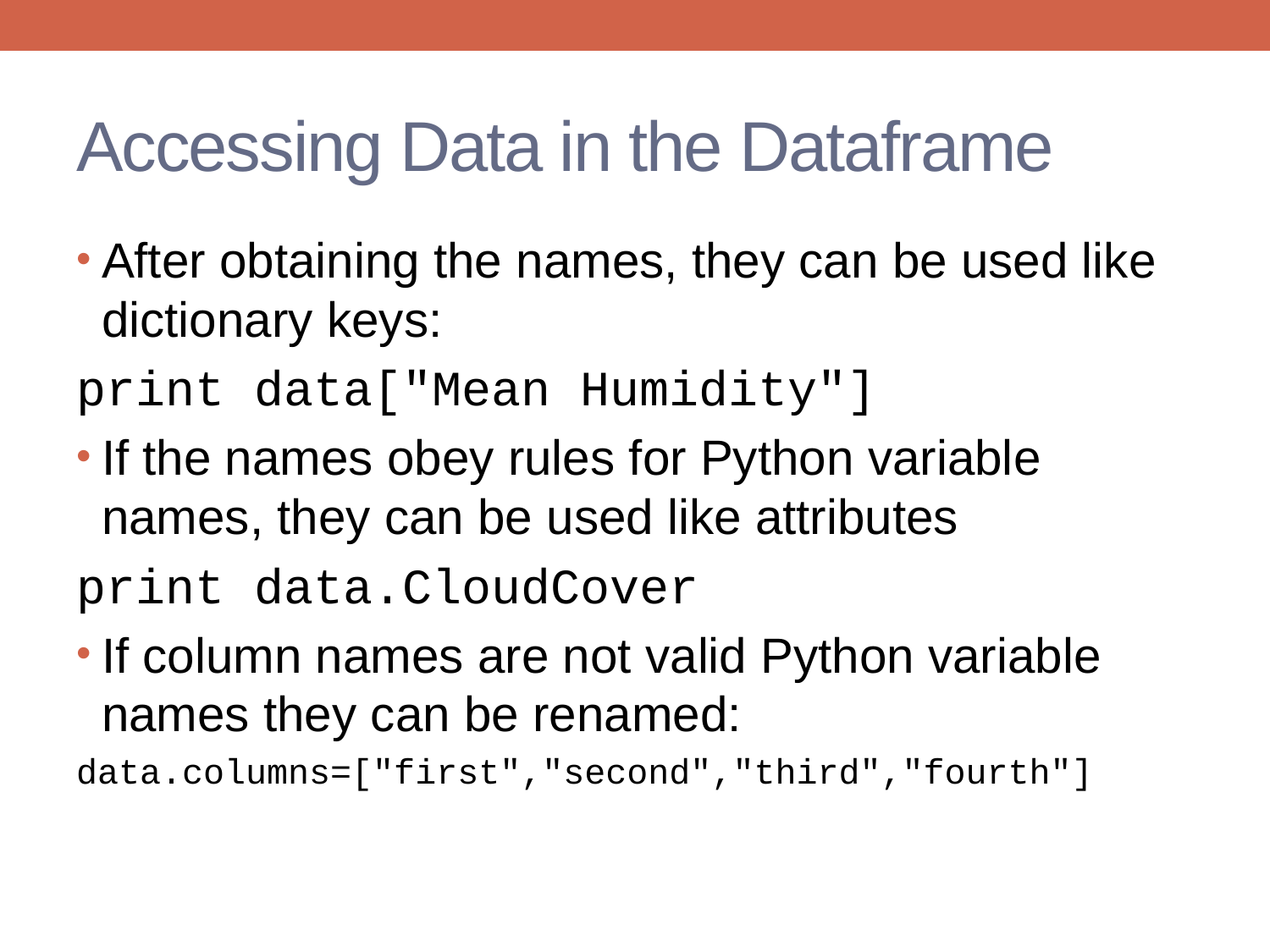

# Accessing Data in the Dataframe
After obtaining the names, they can be used like dictionary keys:
print data["Mean Humidity"]
If the names obey rules for Python variable names, they can be used like attributes
print data.CloudCover
If column names are not valid Python variable names they can be renamed:
data.columns=["first","second","third","fourth"]